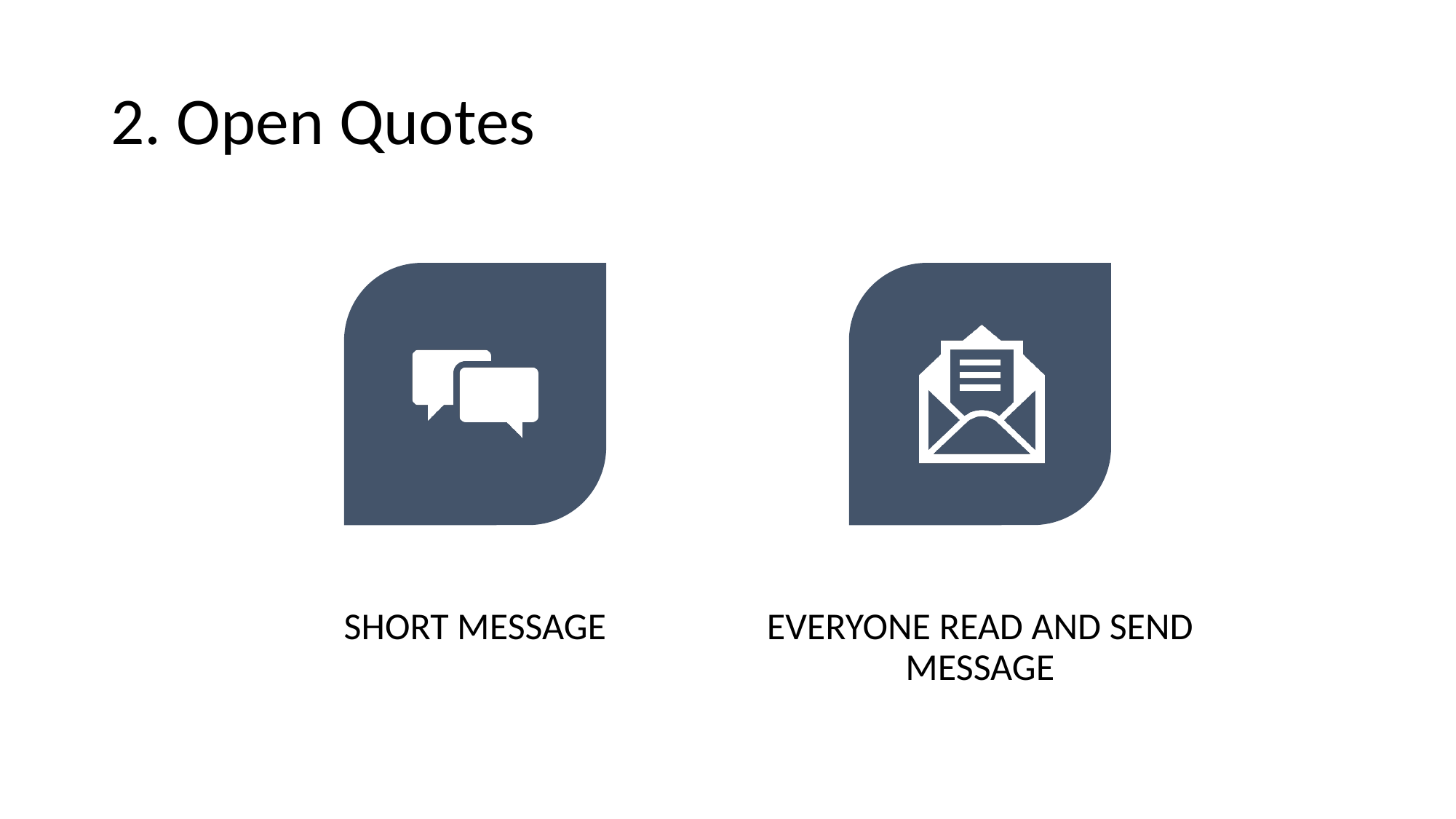

# 2. Open Quotes
Short message
Everyone read and send message